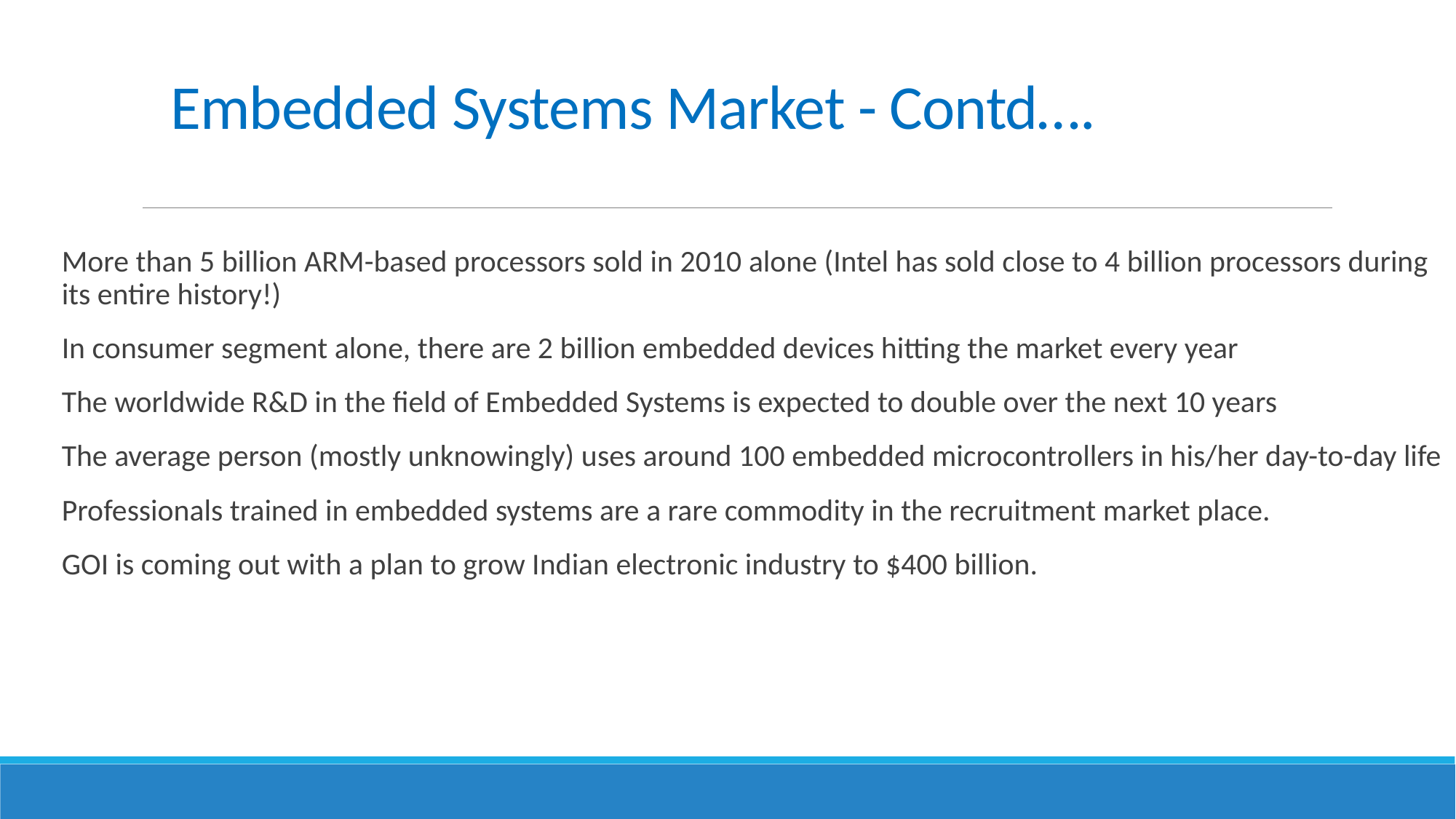

# Embedded Systems Market - Contd….
More than 5 billion ARM-based processors sold in 2010 alone (Intel has sold close to 4 billion processors during its entire history!)
In consumer segment alone, there are 2 billion embedded devices hitting the market every year
The worldwide R&D in the field of Embedded Systems is expected to double over the next 10 years
The average person (mostly unknowingly) uses around 100 embedded microcontrollers in his/her day-to-day life
Professionals trained in embedded systems are a rare commodity in the recruitment market place.
GOI is coming out with a plan to grow Indian electronic industry to $400 billion.